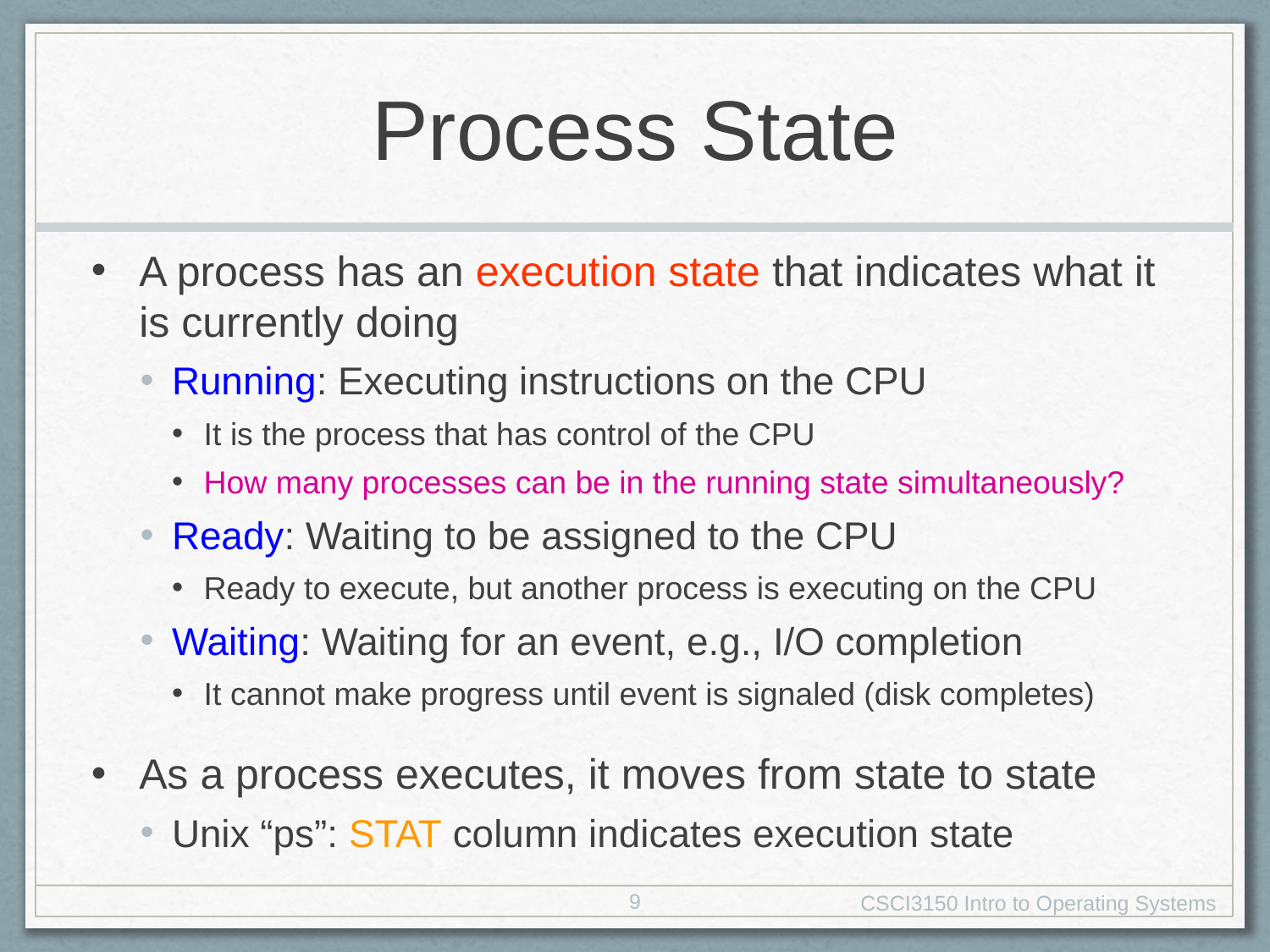

# Process State
A process has an execution state that indicates what it is currently doing
Running: Executing instructions on the CPU
It is the process that has control of the CPU
How many processes can be in the running state simultaneously?
Ready: Waiting to be assigned to the CPU
Ready to execute, but another process is executing on the CPU
Waiting: Waiting for an event, e.g., I/O completion
It cannot make progress until event is signaled (disk completes)
As a process executes, it moves from state to state
Unix “ps”: STAT column indicates execution state
9
CSCI3150 Intro to Operating Systems